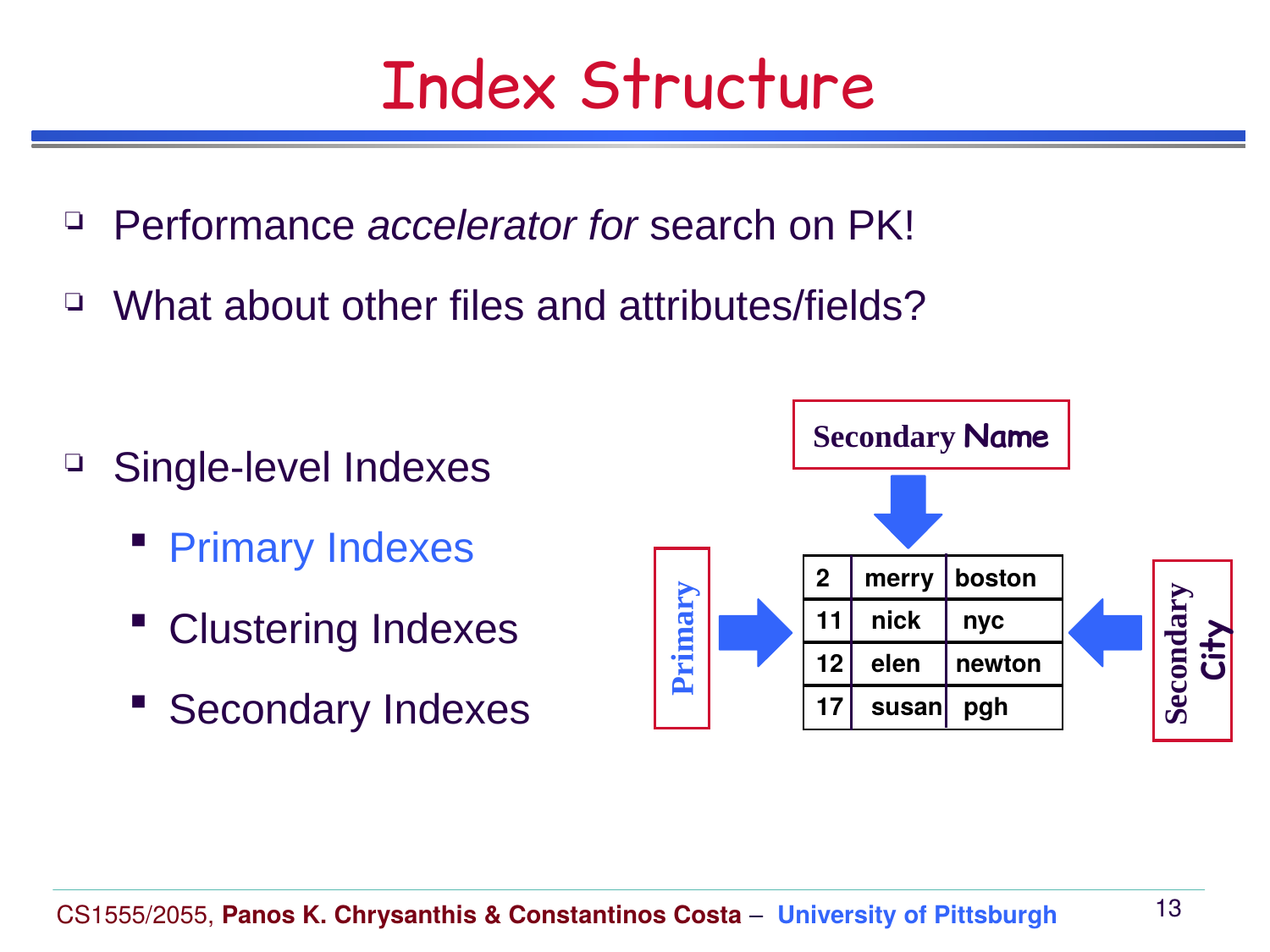

# Index Structure
Performance accelerator for search on PK!
What about other files and attributes/fields?

Single-level Indexes
Primary Indexes
Clustering Indexes
Secondary Indexes

Secondary Name

2     merry   boston
11    nick      nyc
12    elen     newton
17    susan   pgh

Primary
Secondary
City